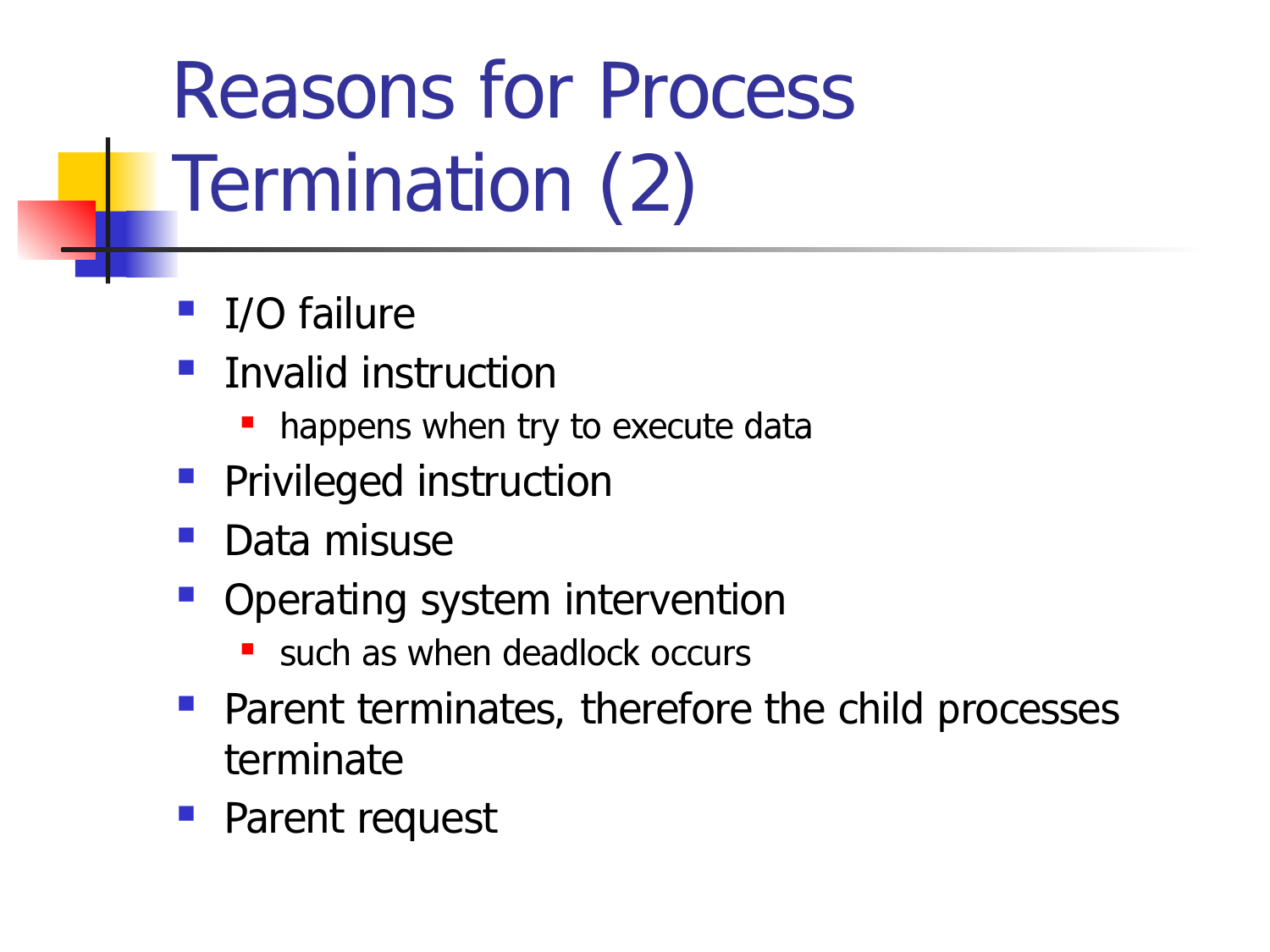

# Reasons for Process Termination (2)
I/O failure
Invalid instruction
happens when try to execute data
Privileged instruction
Data misuse
Operating system intervention
such as when deadlock occurs
Parent terminates, therefore the child processes terminate
Parent request